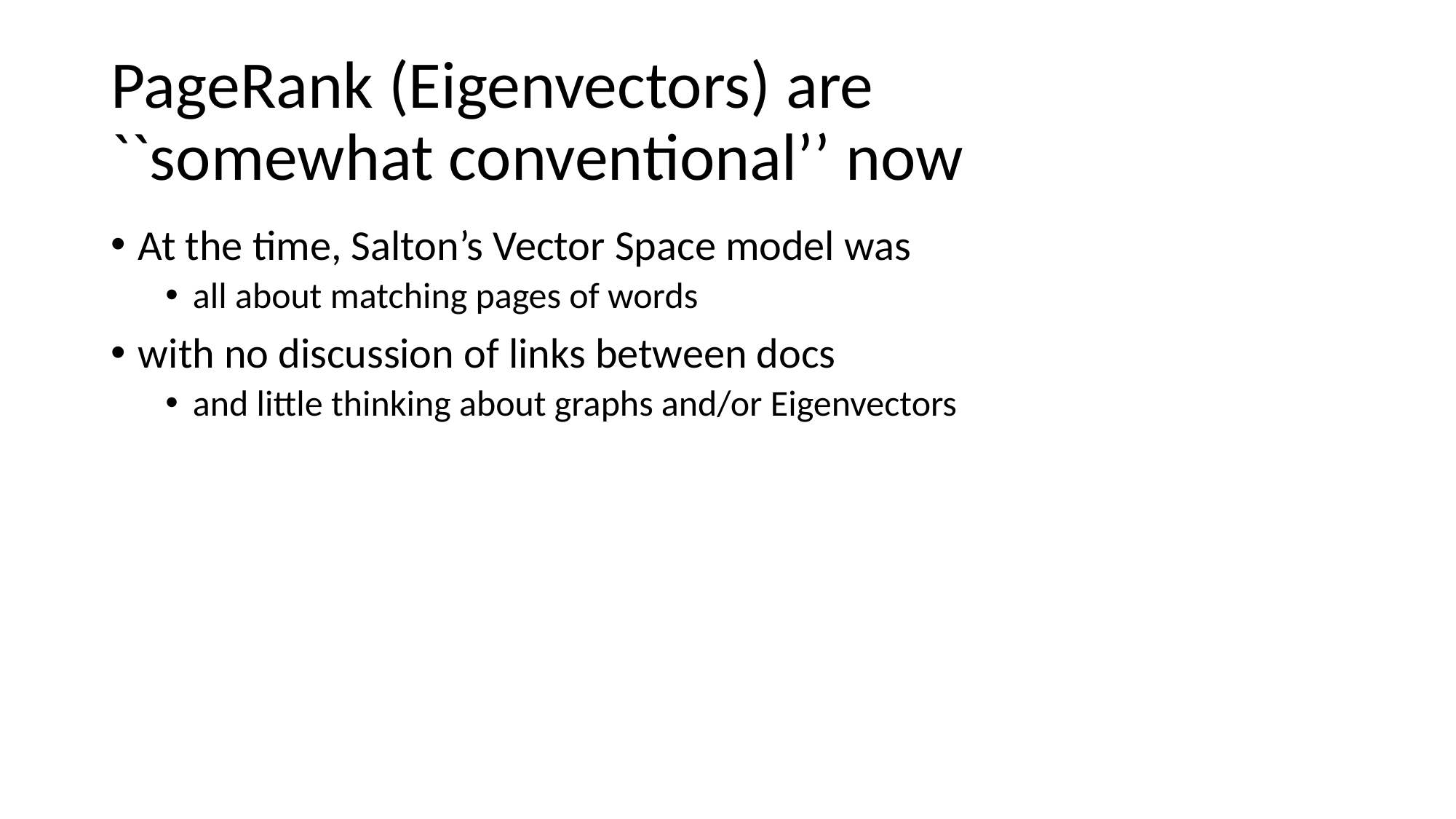

# PageRank (Eigenvectors) are ``somewhat conventional’’ now
At the time, Salton’s Vector Space model was
all about matching pages of words
with no discussion of links between docs
and little thinking about graphs and/or Eigenvectors